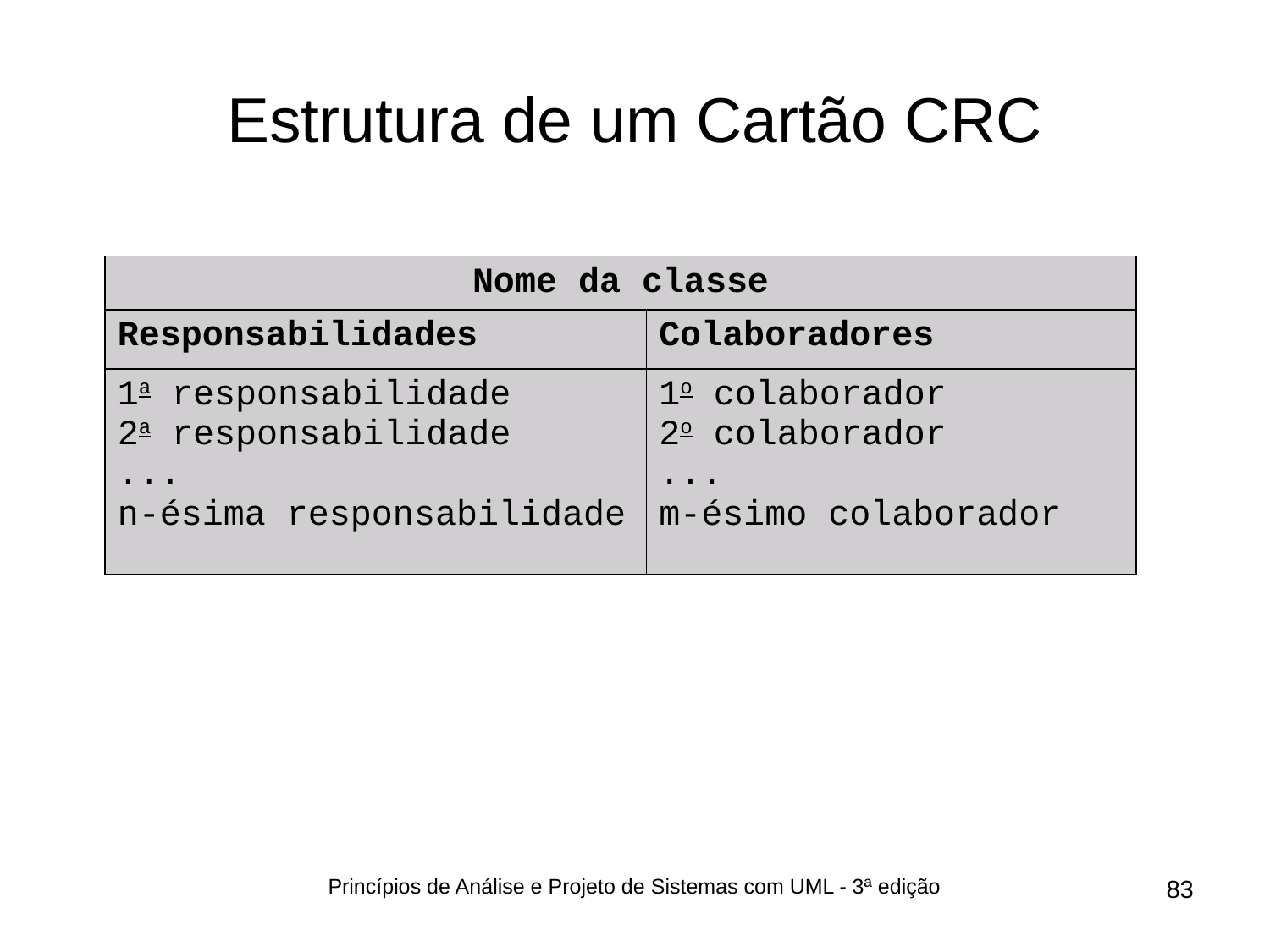

# Estrutura de um Cartão CRC
| Nome da classe |  |
| --- | --- |
| Responsabilidades | Colaboradores |
| 1a responsabilidade 2a responsabilidade ... n-ésima responsabilidade | 1o colaborador 2o colaborador ... m-ésimo colaborador |
Princípios de Análise e Projeto de Sistemas com UML - 3ª edição
83